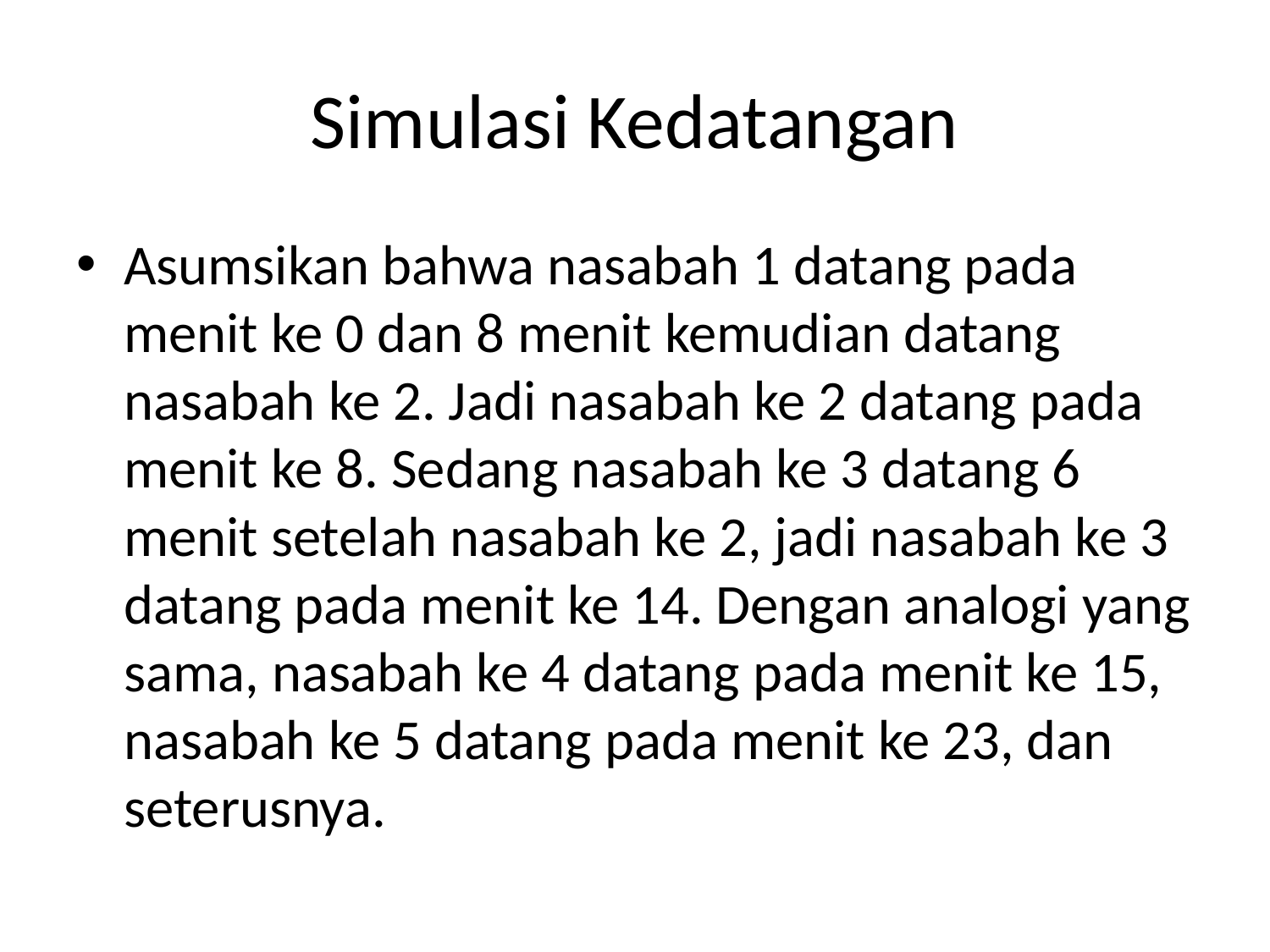

# Simulasi Kedatangan
Asumsikan bahwa nasabah 1 datang pada menit ke 0 dan 8 menit kemudian datang nasabah ke 2. Jadi nasabah ke 2 datang pada menit ke 8. Sedang nasabah ke 3 datang 6 menit setelah nasabah ke 2, jadi nasabah ke 3 datang pada menit ke 14. Dengan analogi yang sama, nasabah ke 4 datang pada menit ke 15, nasabah ke 5 datang pada menit ke 23, dan seterusnya.